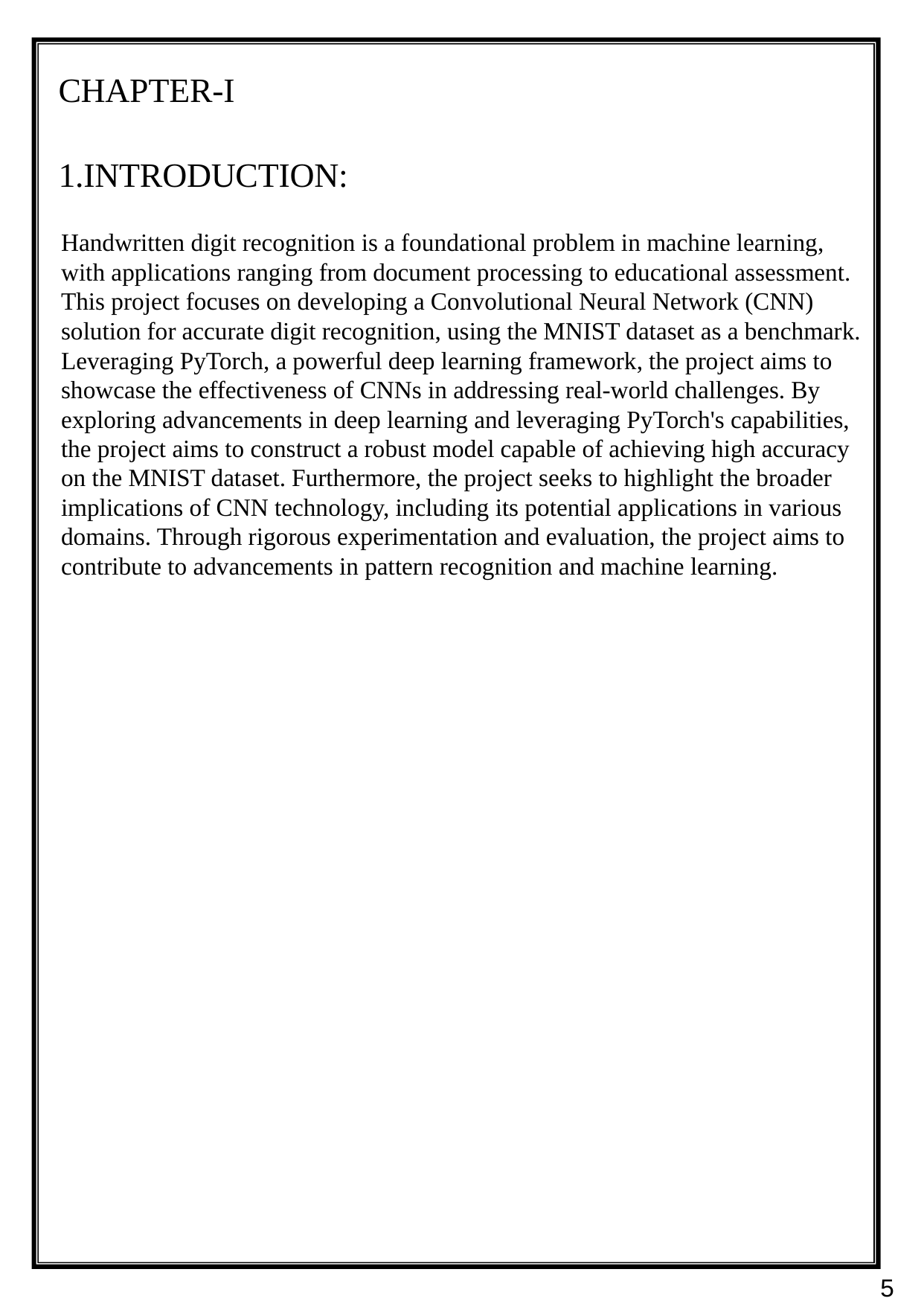

CHAPTER-I

   1.INTRODUCTION:
Handwritten digit recognition is a foundational problem in machine learning, with applications ranging from document processing to educational assessment. This project focuses on developing a Convolutional Neural Network (CNN) solution for accurate digit recognition, using the MNIST dataset as a benchmark. Leveraging PyTorch, a powerful deep learning framework, the project aims to showcase the effectiveness of CNNs in addressing real-world challenges. By exploring advancements in deep learning and leveraging PyTorch's capabilities, the project aims to construct a robust model capable of achieving high accuracy on the MNIST dataset. Furthermore, the project seeks to highlight the broader implications of CNN technology, including its potential applications in various domains. Through rigorous experimentation and evaluation, the project aims to contribute to advancements in pattern recognition and machine learning.
5